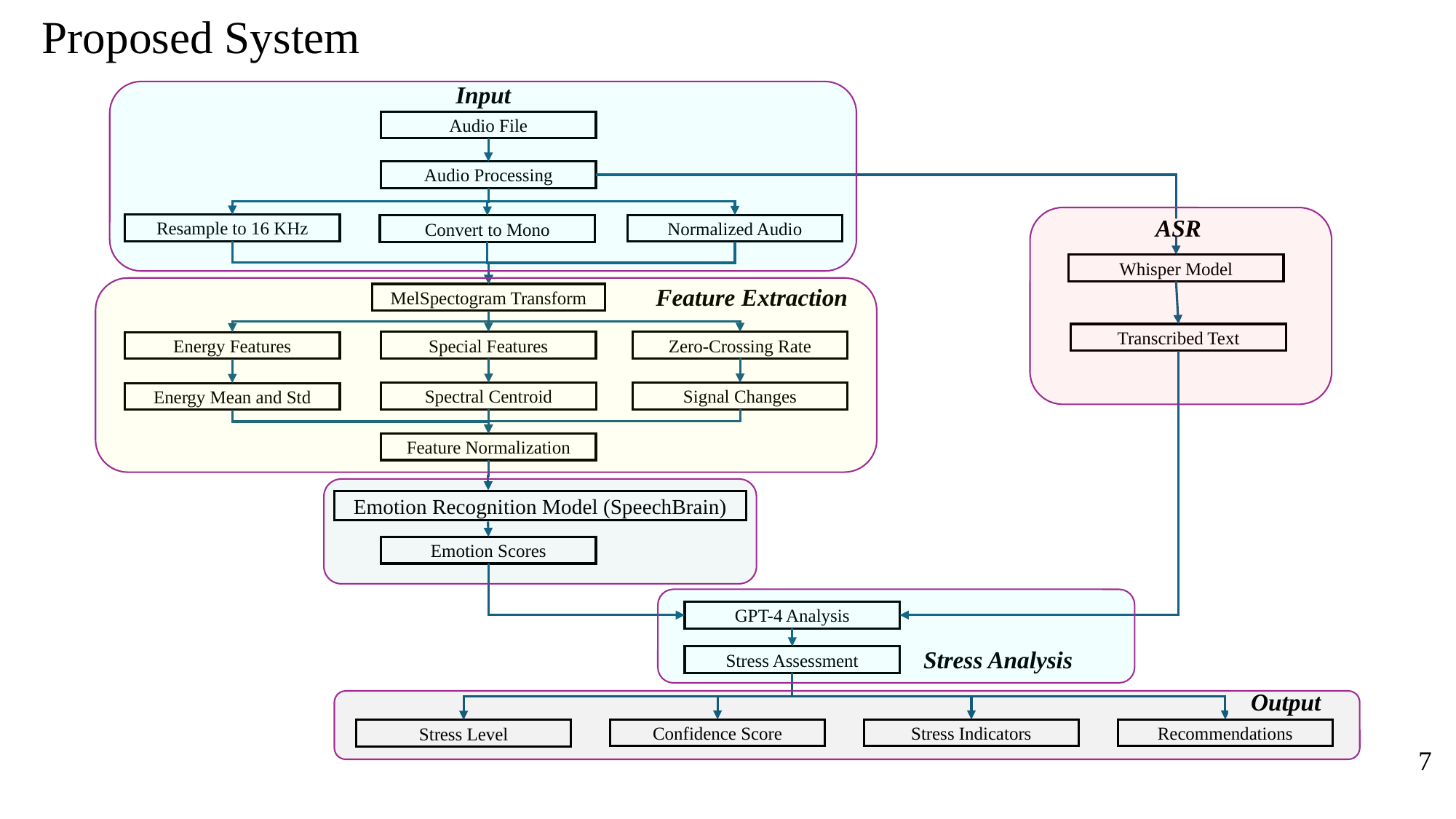

# Proposed System

Input
Audio File
Audio Processing

Resample to 16 KHz
Normalized Audio
Convert to Mono
ASR
Whisper Model

MelSpectogram Transform
Feature Extraction
Transcribed Text
Special Features
Zero-Crossing Rate
Energy Features
Spectral Centroid
Signal Changes
Energy Mean and Std
Feature Normalization

Emotion Recognition Model (SpeechBrain)
Emotion Scores

GPT-4 Analysis
Stress Assessment
Stress Analysis
Output

Confidence Score
Stress Indicators
Recommendations
Stress Level
    7